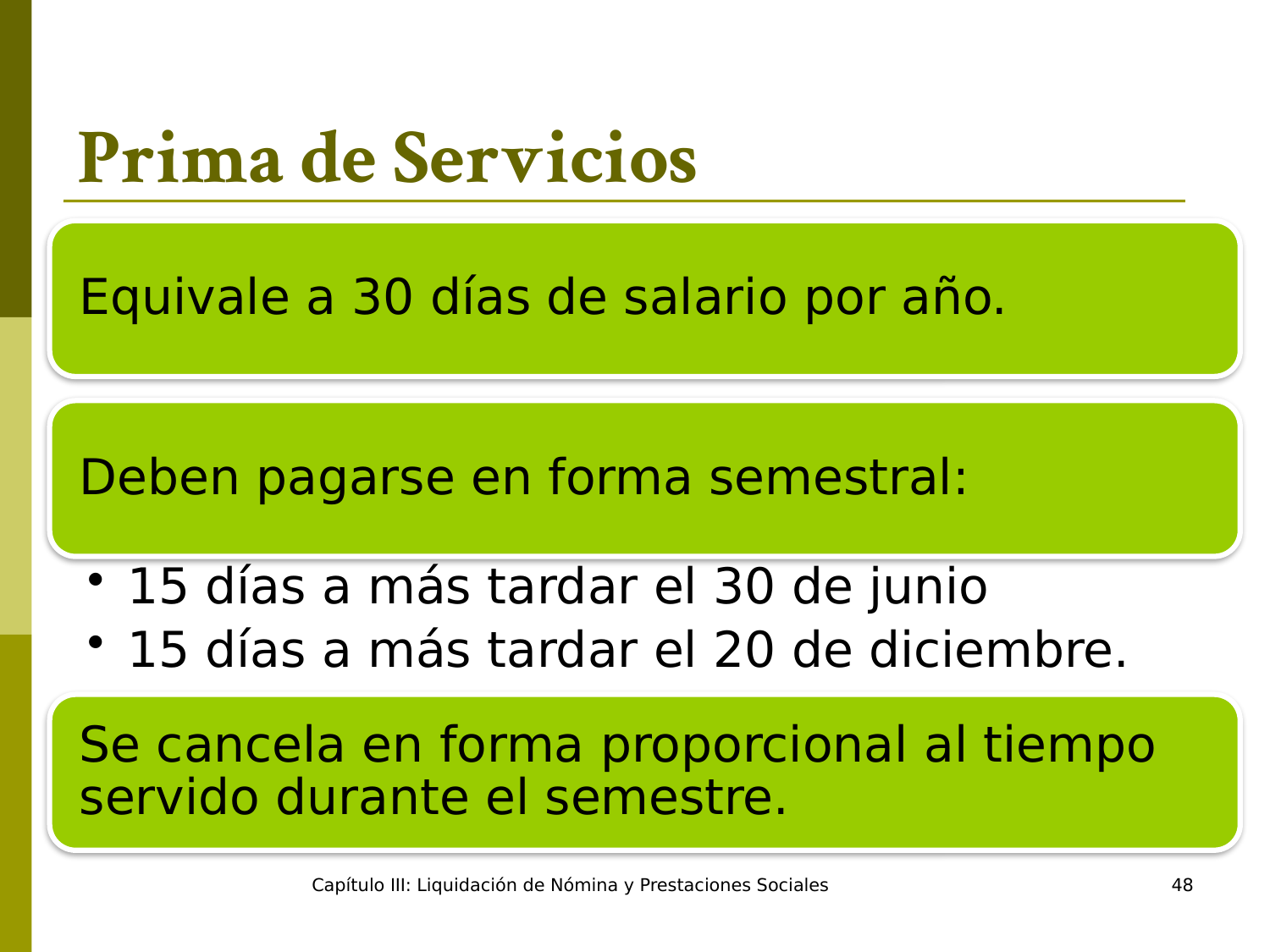

# Prima de Servicios
Equivale a 30 días de salario por año.
Deben pagarse en forma semestral:
15 días a más tardar el 30 de junio
15 días a más tardar el 20 de diciembre.
Se cancela en forma proporcional al tiempo servido durante el semestre.
Capítulo III: Liquidación de Nómina y Prestaciones Sociales
48